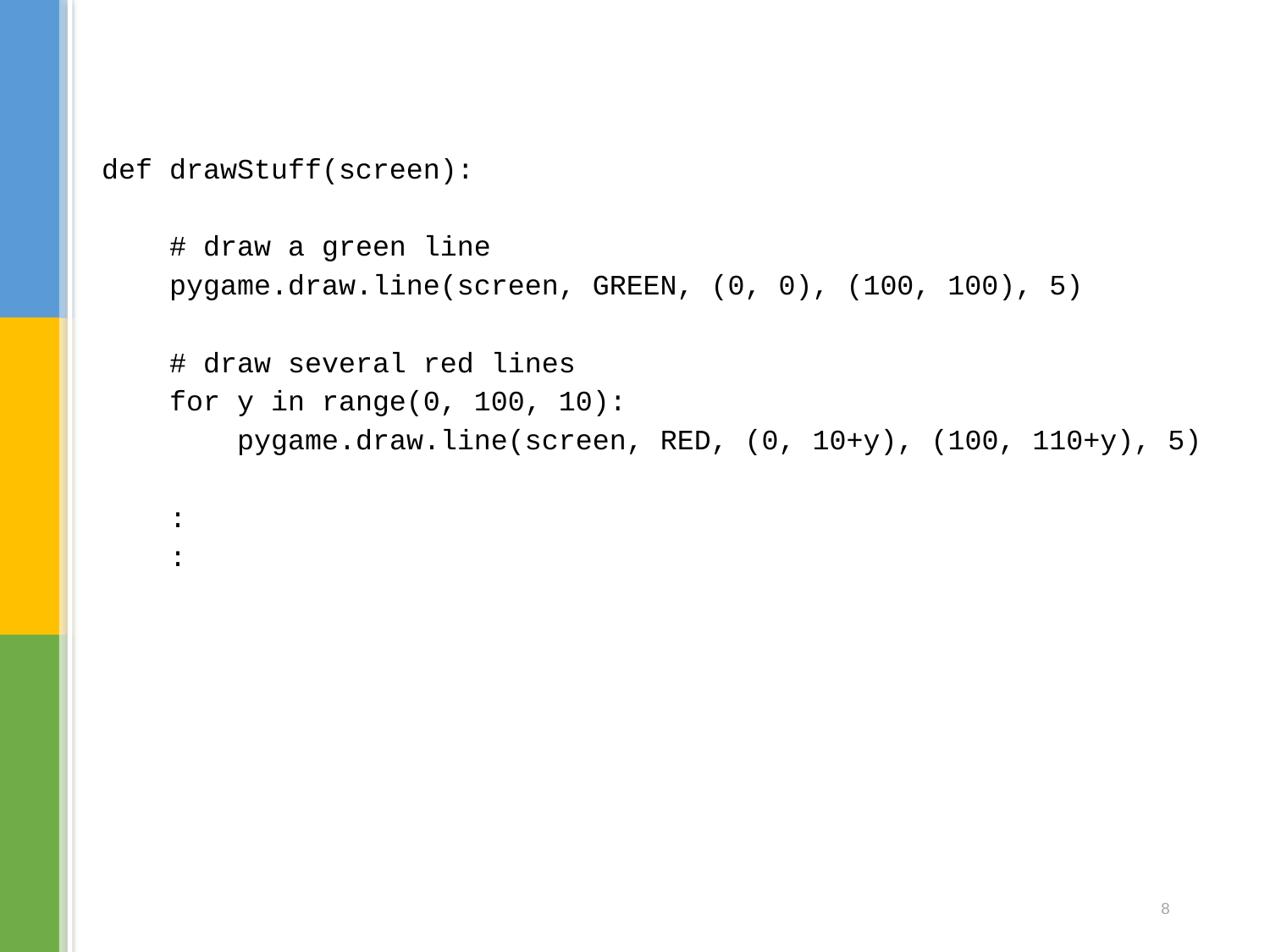

def drawStuff(screen):

    # draw a green line
    pygame.draw.line(screen, GREEN, (0, 0), (100, 100), 5)

    # draw several red lines
    for y in range(0, 100, 10):
        pygame.draw.line(screen, RED, (0, 10+y), (100, 110+y), 5)

    :
    :
8